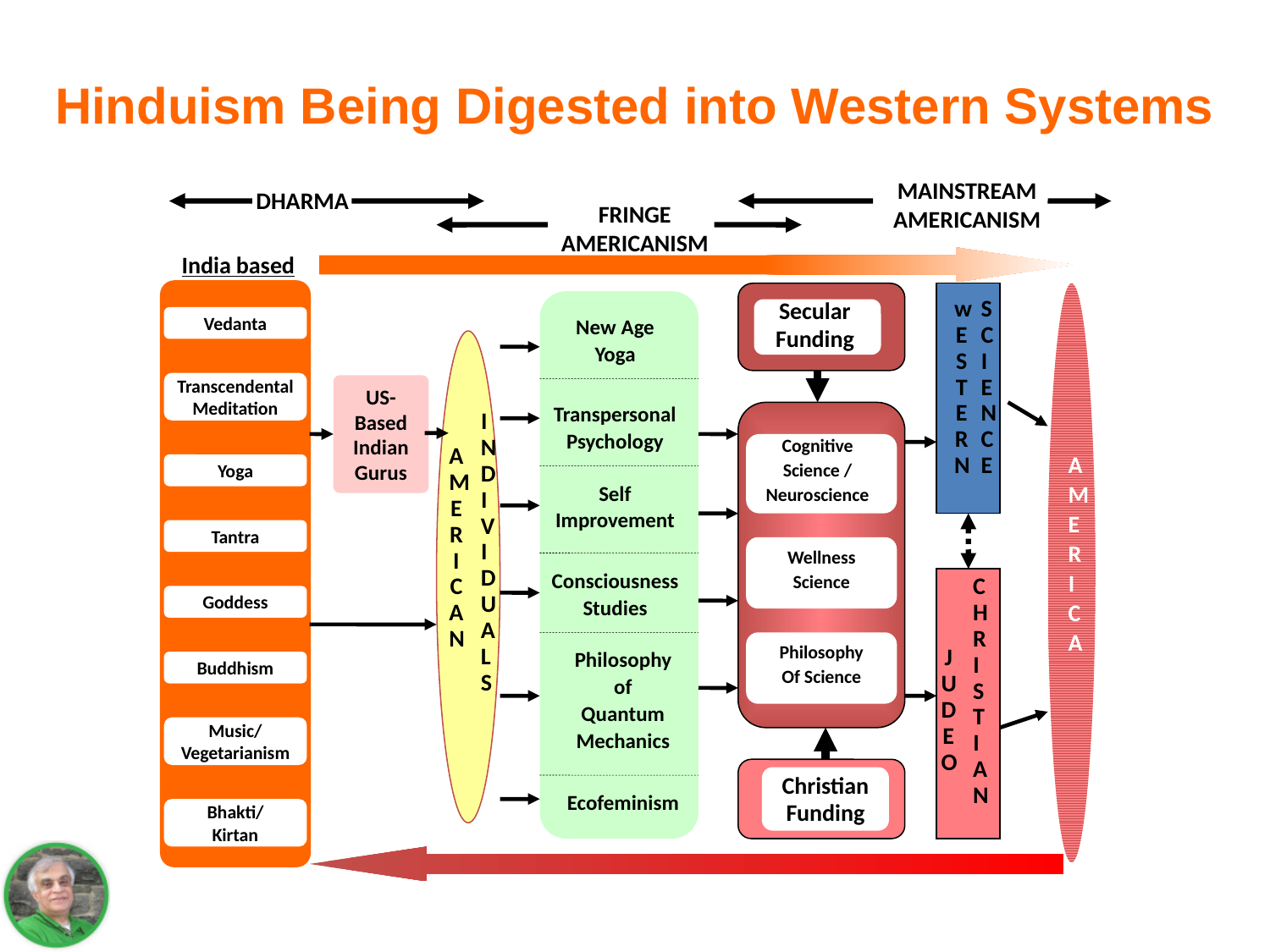

# Hinduism Being Digested into Western Systems
MAINSTREAM AMERICANISM

DHARMA

FRINGE AMERICANISM

India based

Secular
Funding

w
E
S
T
E
R
N
S
C
I
E
N
C
E

A
M
E
R
I
C
A

C
H
R
I
S
T
I
A
N
J
U
D
E
O

New Age
Yoga

Transpersonal
Psychology

Self
Improvement

Consciousness
Studies

Philosophy
of
Quantum
Mechanics

Ecofeminism
Vedanta

I
N
D
I
V
I
D
U
A
L
S
A
M
E
R
I
C
A
N

US-Based
Indian
Gurus
Transcendental
Meditation

Cognitive
Science /
Neuroscience
Wellness
Science
Philosophy
Of Science

Yoga
Tantra
Goddess

Buddhism
Music/
Vegetarianism

Christian
Funding
Bhakti/
Kirtan